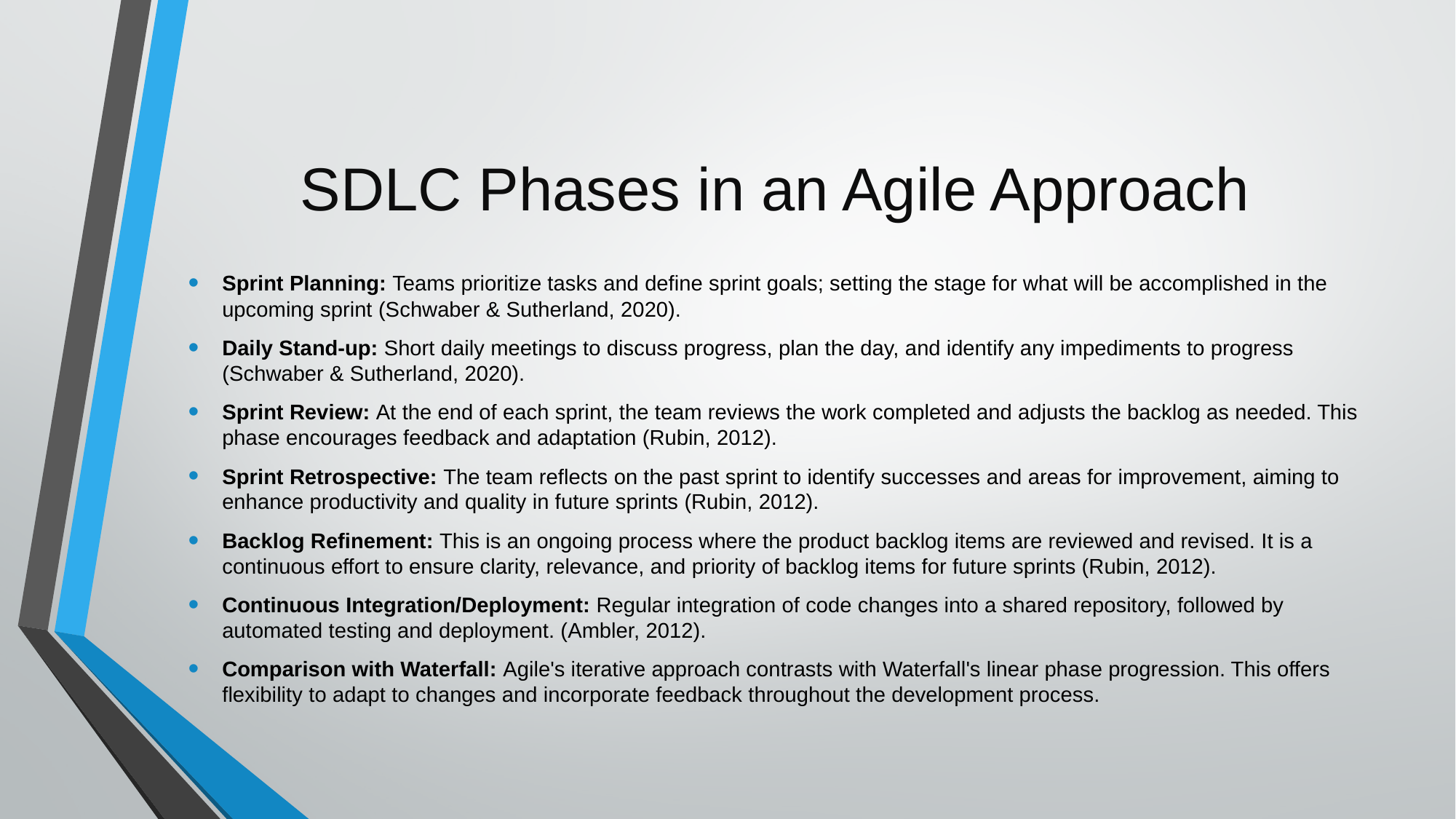

# SDLC Phases in an Agile Approach
Sprint Planning: Teams prioritize tasks and define sprint goals; setting the stage for what will be accomplished in the upcoming sprint (Schwaber & Sutherland, 2020).
Daily Stand-up: Short daily meetings to discuss progress, plan the day, and identify any impediments to progress (Schwaber & Sutherland, 2020).
Sprint Review: At the end of each sprint, the team reviews the work completed and adjusts the backlog as needed. This phase encourages feedback and adaptation (Rubin, 2012).
Sprint Retrospective: The team reflects on the past sprint to identify successes and areas for improvement, aiming to enhance productivity and quality in future sprints (Rubin, 2012).
Backlog Refinement: This is an ongoing process where the product backlog items are reviewed and revised. It is a continuous effort to ensure clarity, relevance, and priority of backlog items for future sprints (Rubin, 2012).
Continuous Integration/Deployment: Regular integration of code changes into a shared repository, followed by automated testing and deployment. (Ambler, 2012).
Comparison with Waterfall: Agile's iterative approach contrasts with Waterfall's linear phase progression. This offers flexibility to adapt to changes and incorporate feedback throughout the development process.